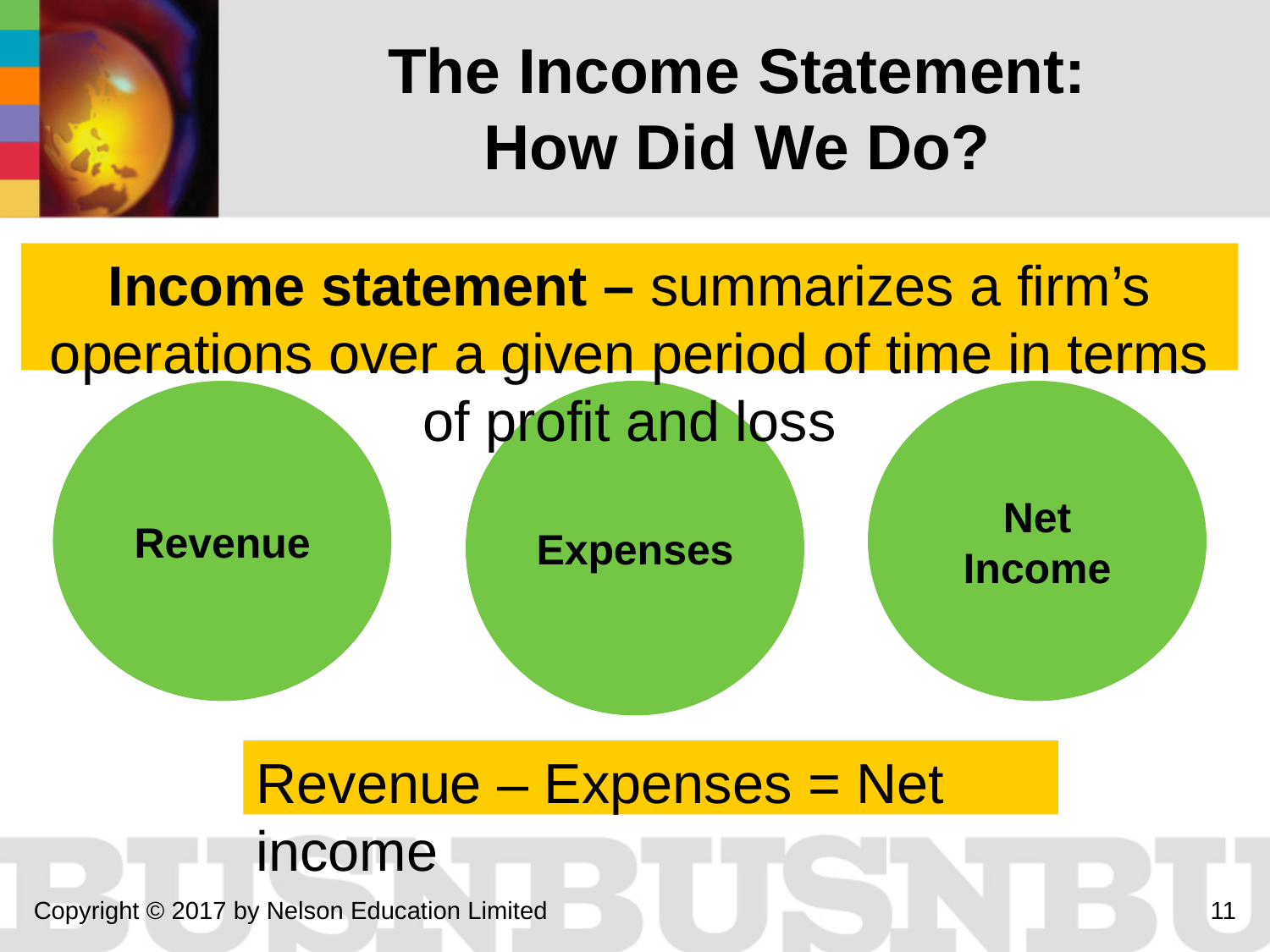

# The Income Statement: How Did We Do?
Income statement – summarizes a firm’s operations over a given period of time in terms of profit and loss
Revenue
Expenses
Net Income
Revenue – Expenses = Net income
Copyright © 2017 by Nelson Education Limited
11